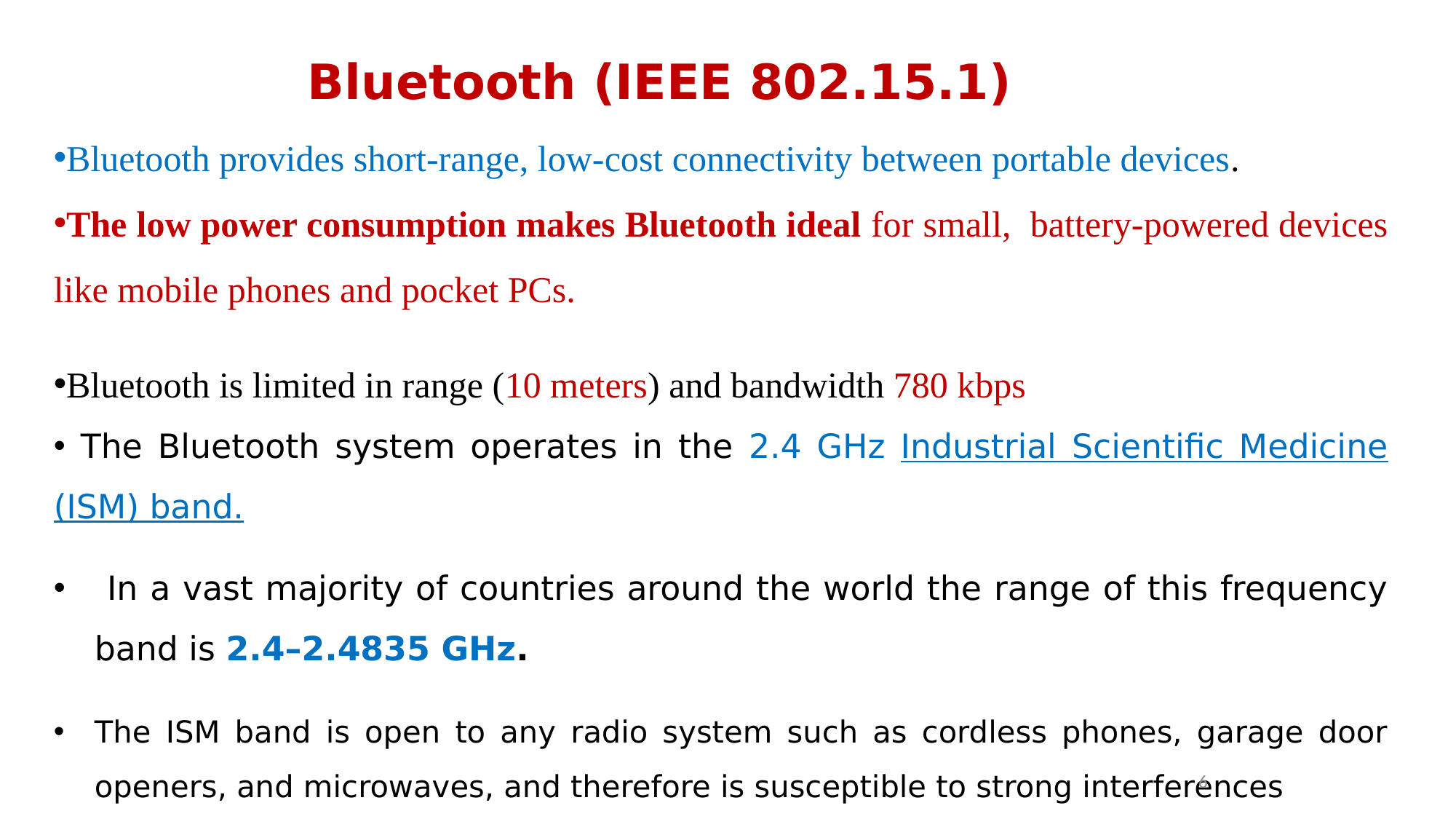

Bluetooth (IEEE 802.15.1)
Bluetooth provides short-range, low-cost connectivity between portable devices.
The low power consumption makes Bluetooth ideal for small,  battery-powered devices like mobile phones and pocket PCs.

Bluetooth is limited in range (10 meters) and bandwidth 780 kbps
 The Bluetooth system operates in the 2.4 GHz Industrial Scientific Medicine (ISM) band.

 In a vast majority of countries around the world the range of this frequency band is 2.4–2.4835 GHz.

The ISM band is open to any radio system such as cordless phones, garage door openers, and microwaves, and therefore is susceptible to strong interferences

6